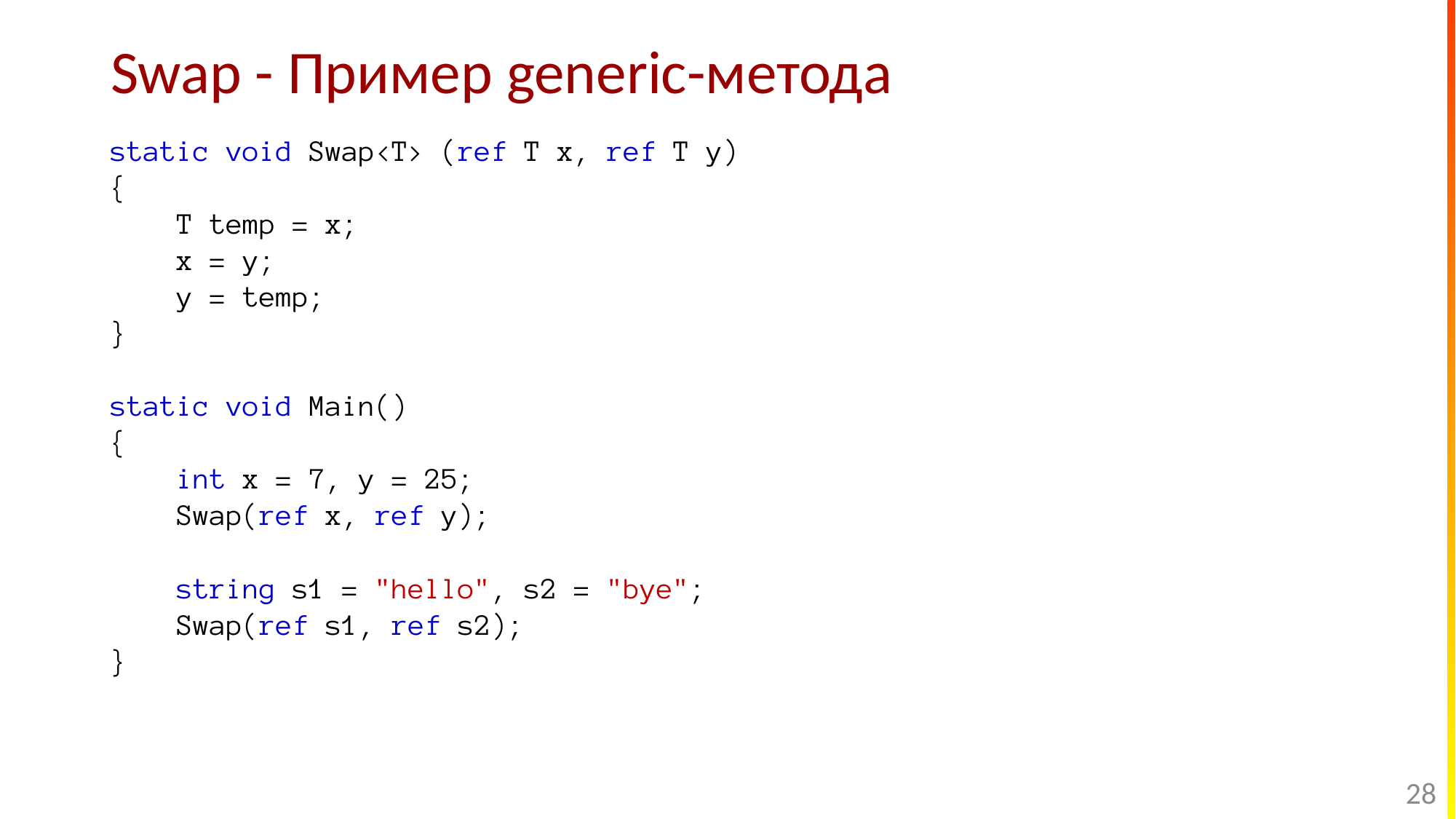

# Swap - Пример generic-метода
static void Swap<T> (ref T x, ref T y)
{
    T temp = x;
    x = y;
    y = temp;
}

static void Main()
{
    int x = 7, y = 25;
    Swap(ref x, ref y);

    string s1 = "hello", s2 = "bye";
    Swap(ref s1, ref s2);
}
28